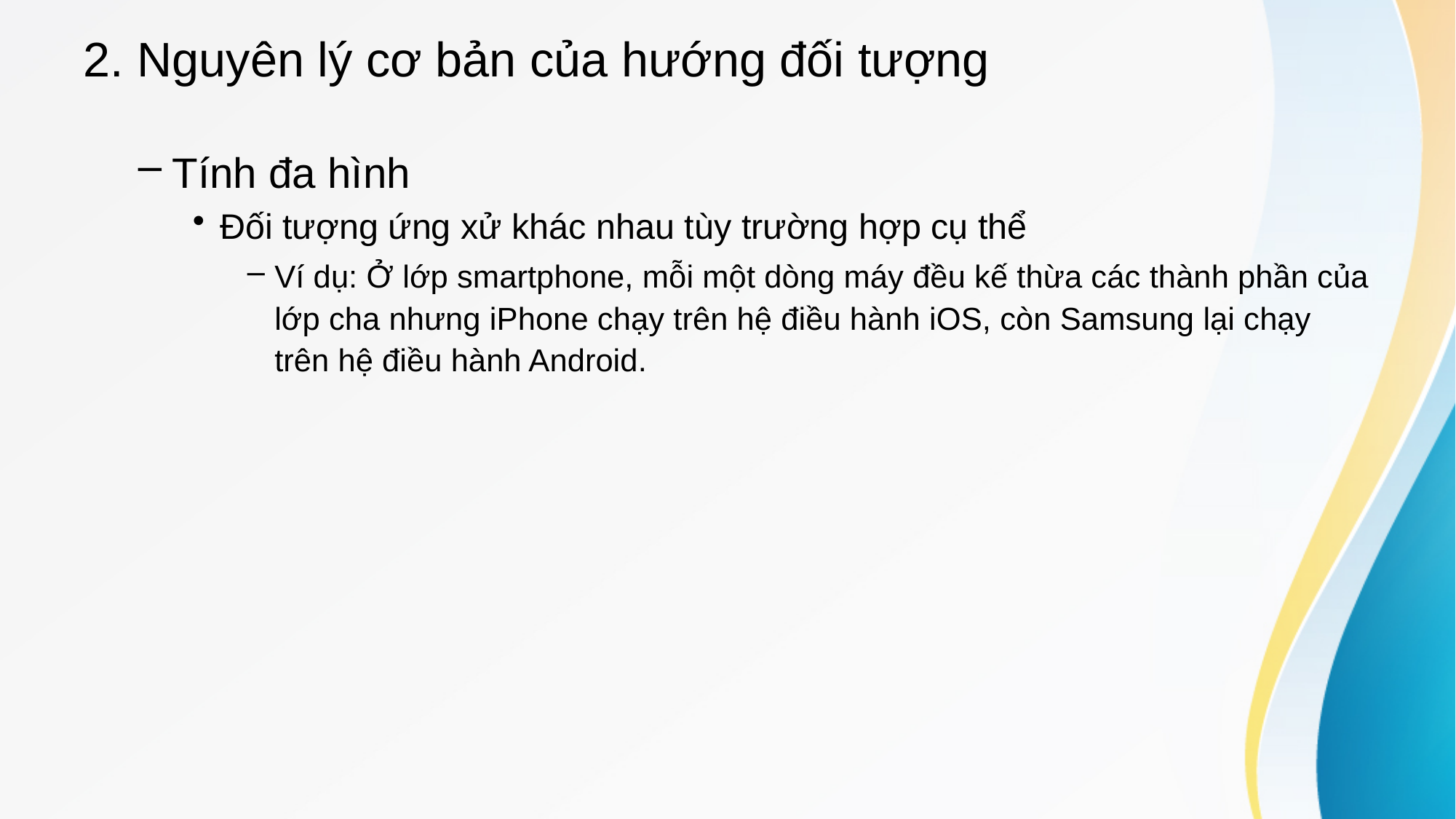

# 2. Nguyên lý cơ bản của hướng đối tượng
Tính đa hình
Đối tượng ứng xử khác nhau tùy trường hợp cụ thể
Ví dụ: Ở lớp smartphone, mỗi một dòng máy đều kế thừa các thành phần của lớp cha nhưng iPhone chạy trên hệ điều hành iOS, còn Samsung lại chạy trên hệ điều hành Android.